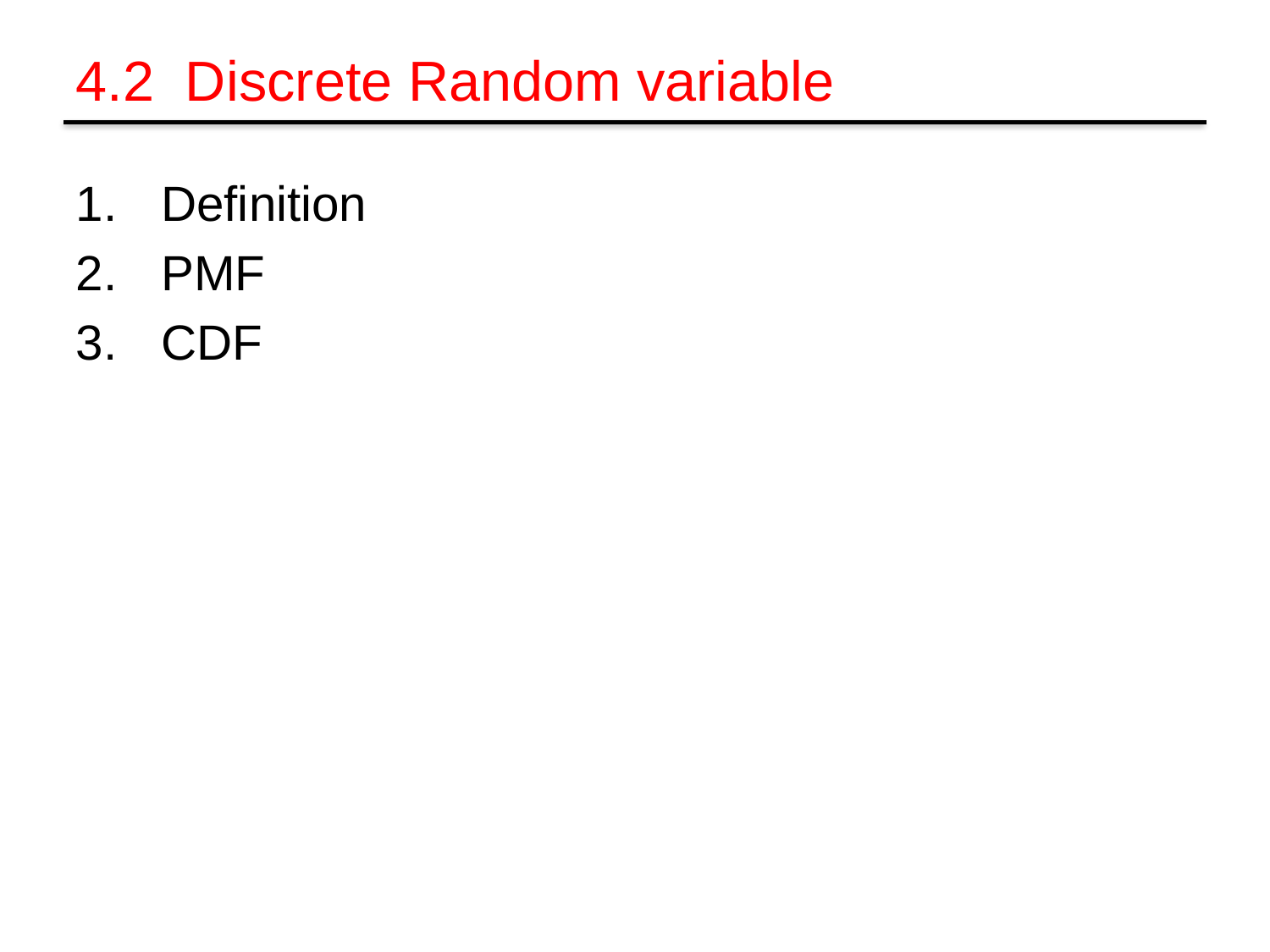

# 4.2  Discrete Random variable
 Definition
 PMF
 CDF